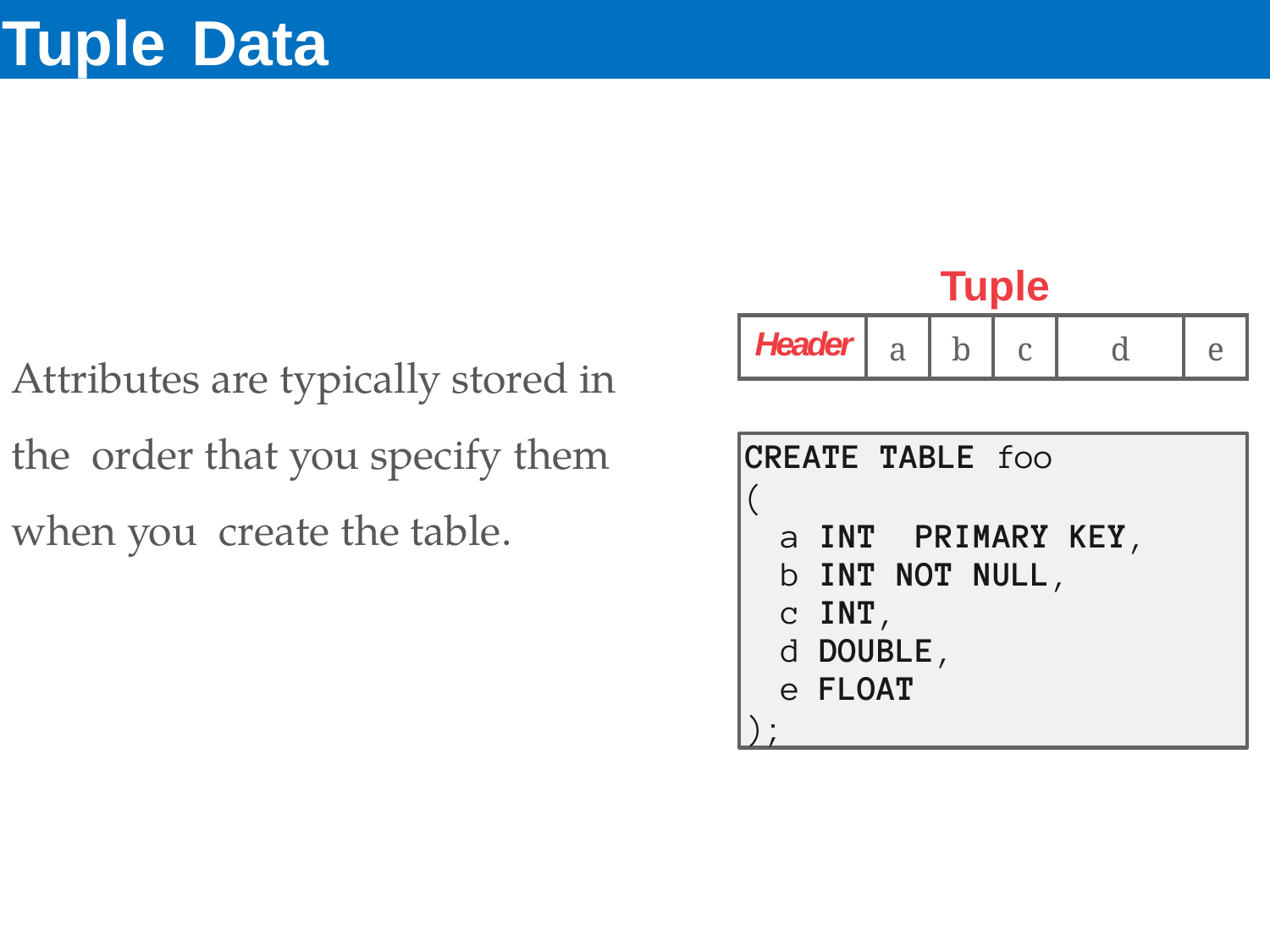

# Tuple	Data
Tuple
| Header | a | b | c | d | e |
| --- | --- | --- | --- | --- | --- |
Attributes are typically stored in the  order that you specify them when you  create the table.
CREATE TABLE foo
(
a INT  PRIMARY KEY,
b INT NOT NULL,
c INT,
d DOUBLE,
e FLOAT
);